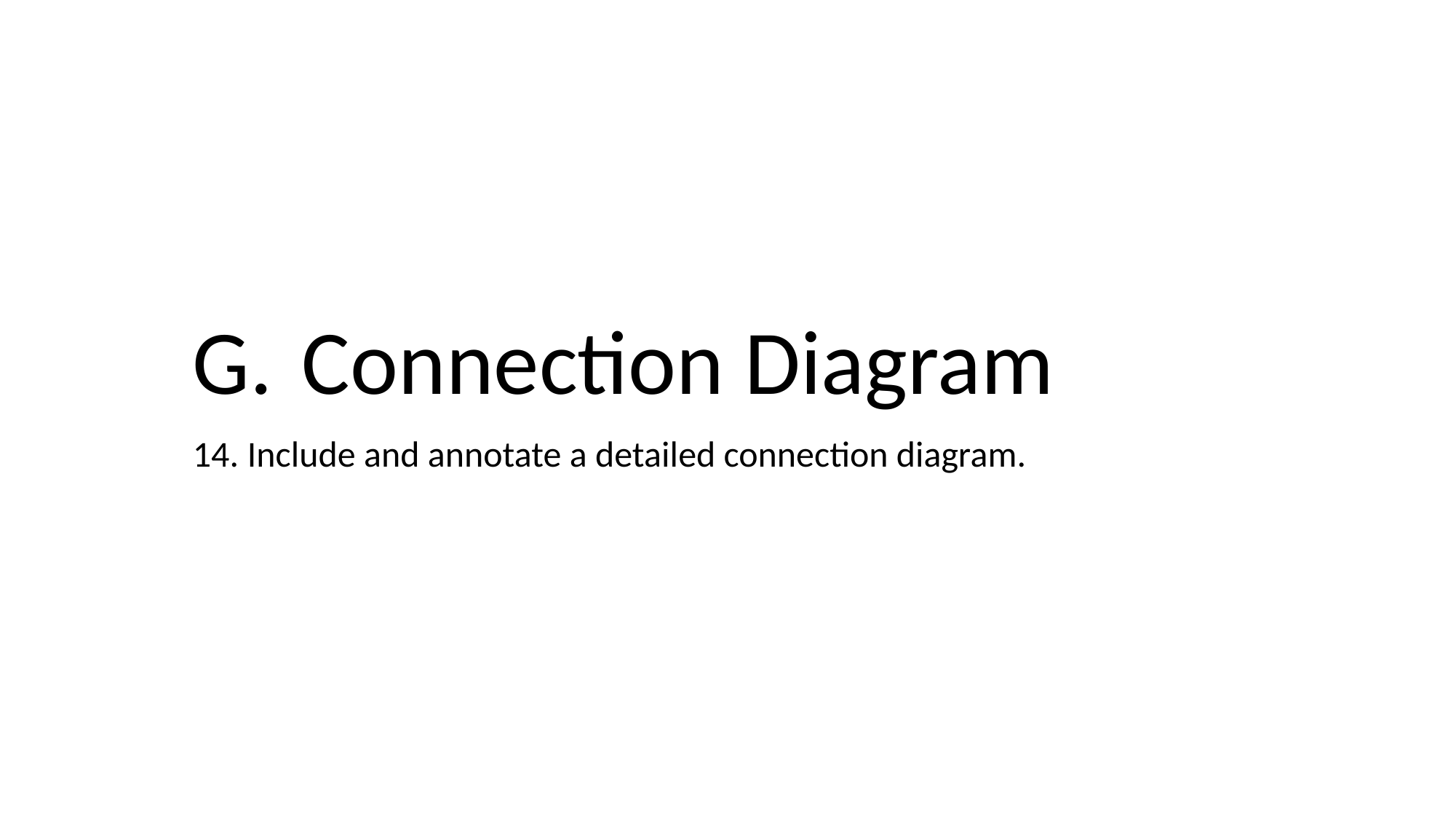

# G.	Connection Diagram
Include and annotate a detailed connection diagram.